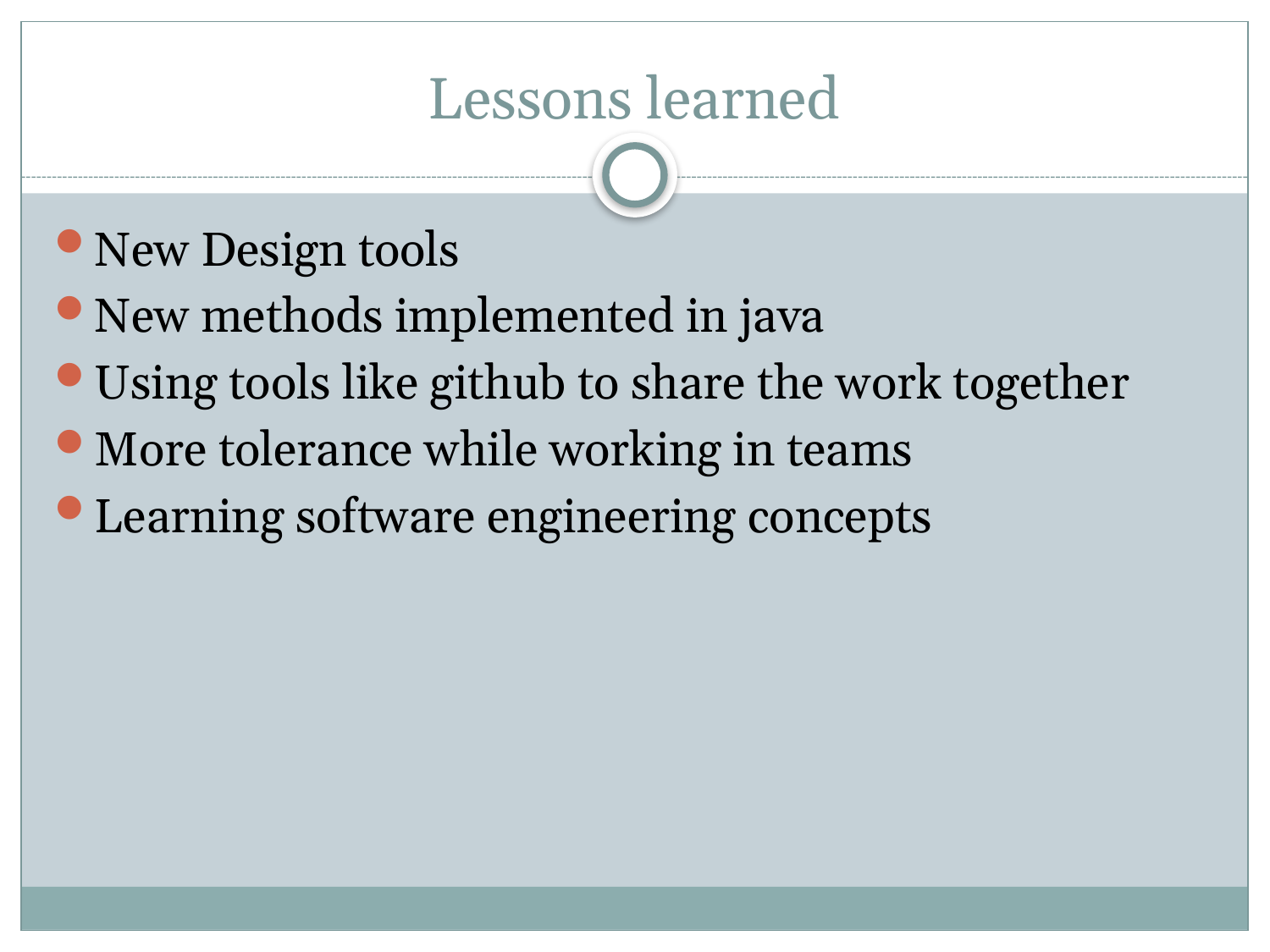

# Lessons learned
New Design tools
New methods implemented in java
Using tools like github to share the work together
More tolerance while working in teams
Learning software engineering concepts